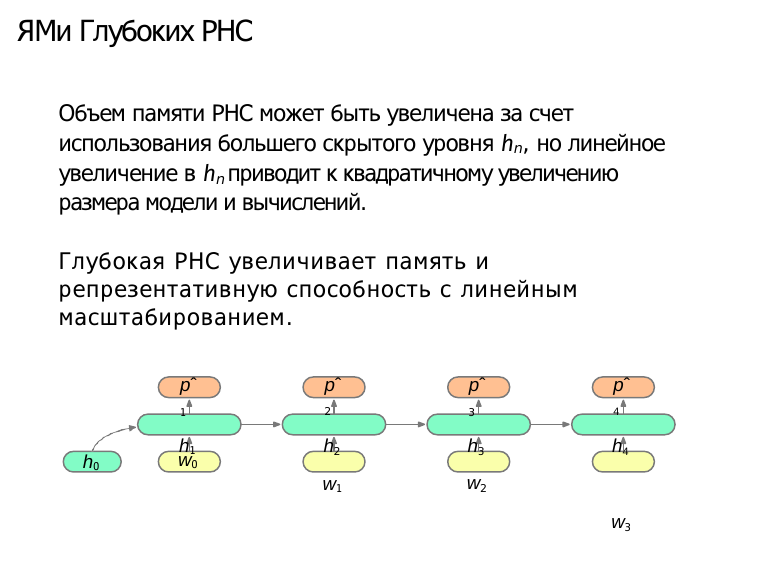

# ЯМи Глубоких РНС
Объем памяти РНС может быть увеличена за счет использования большего скрытого уровня hn, но линейное увеличение в hn приводит к квадратичному увеличению размера модели и вычислений.

Глубокая РНС увеличивает память и репрезентативную способность с линейным масштабированием.
pˆ1
h1
pˆ2
h2  w1
pˆ3
h3  w2
pˆ4
h4  w3

w0
h0